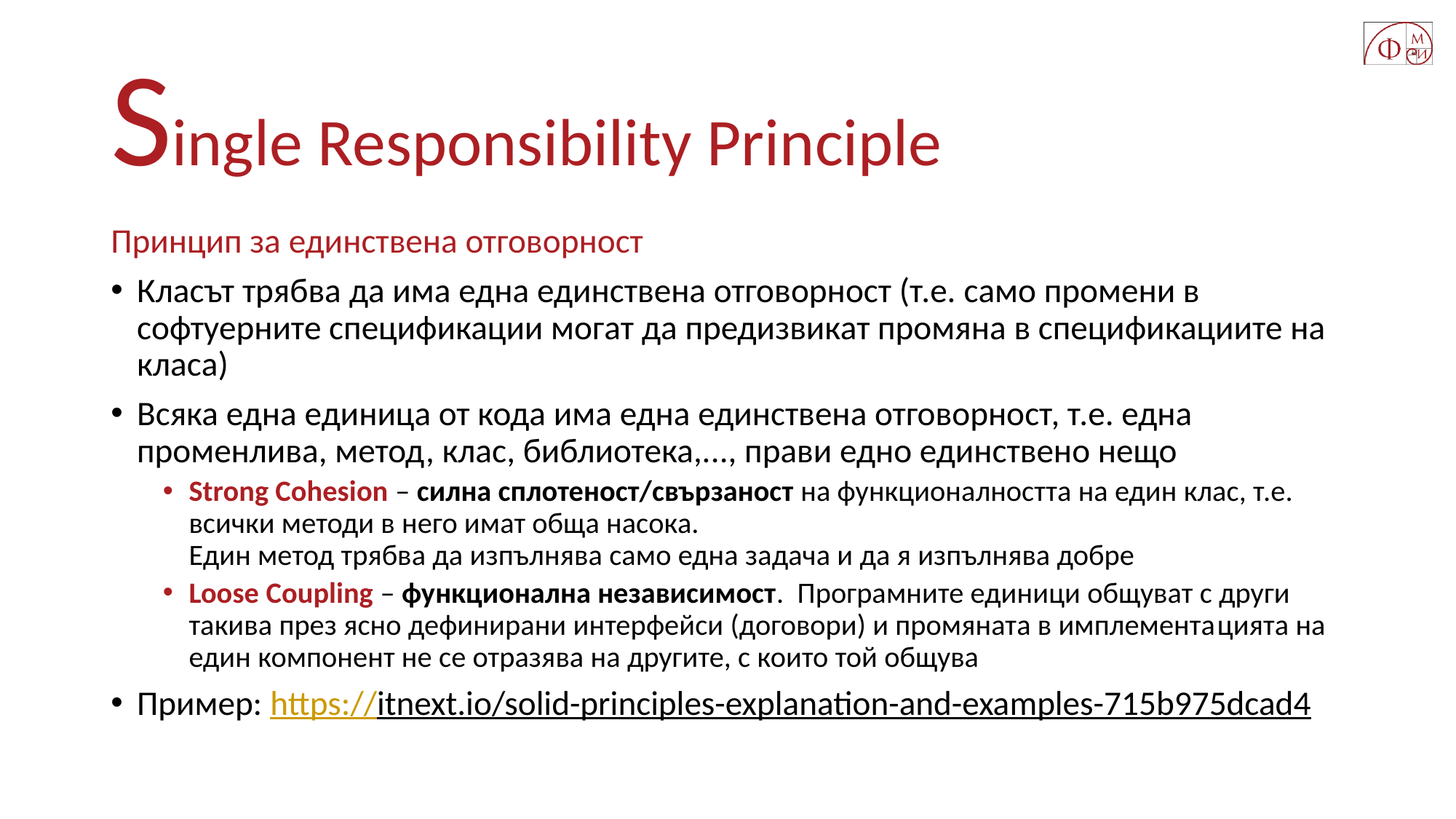

# Single Responsibility Principle
Принцип за единствена отговорност
Класът трябва да има една единствена отговорност (т.е. само промени в софтуерните спецификации могат да предизвикат промяна в спецификациите на класа)
Всяка една единица от кода има една единствена отговорност, т.е. една променлива, метод, клас, библиотека,..., прави едно единствено нещо
Strong Cohesion – силна сплотеност/свързаност на функционалността на един клас, т.е. всички методи в него имат обща насока.
Един метод трябва да изпълнява само една задача и да я изпълнява добре
Loose Coupling – функционална независимост.  Програмните единици общуват с други такива през ясно дефинирани интерфейси (договори) и промяната в имплемента­цията на един компонент не се отразява на другите, с които той общува
Пример: https://itnext.io/solid-principles-explanation-and-examples-715b975dcad4